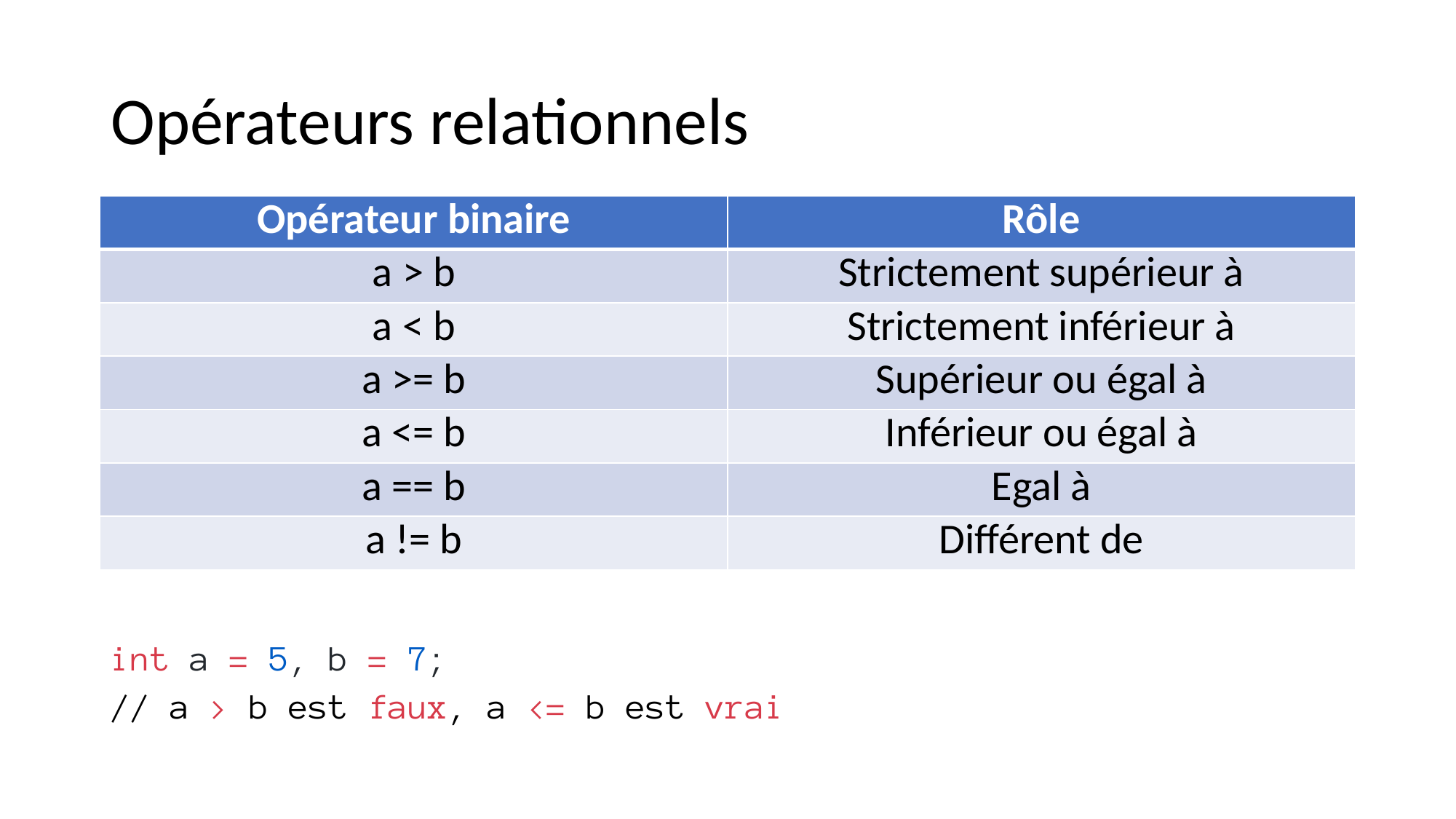

# Opérateurs relationnels
| Opérateur binaire | Rôle |
| --- | --- |
| a > b | Strictement supérieur à |
| a < b | Strictement inférieur à |
| a >= b | Supérieur ou égal à |
| a <= b | Inférieur ou égal à |
| a == b | Egal à |
| a != b | Différent de |

int a = 5, b = 7;
// a > b est faux, a <= b est vrai